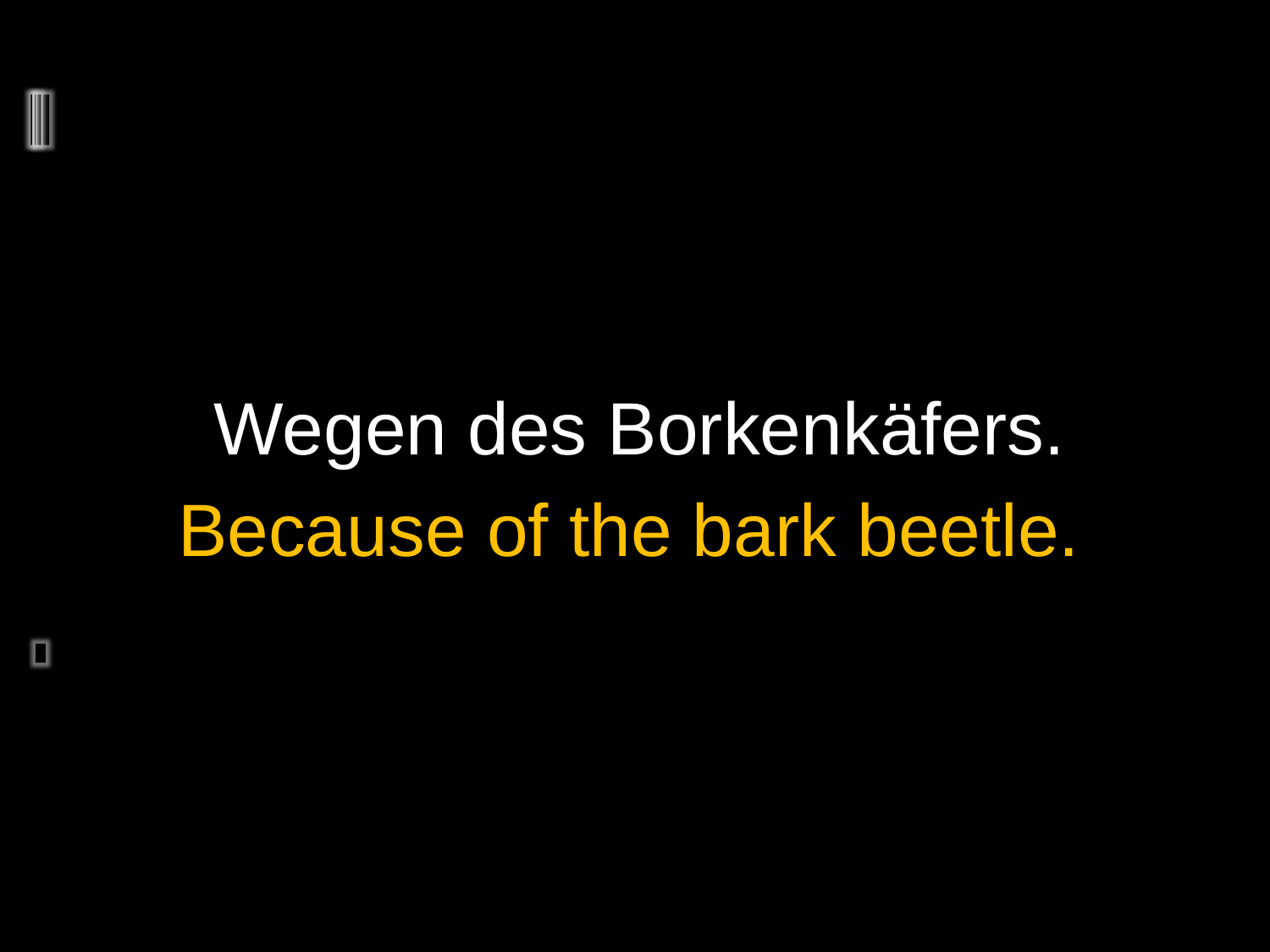

Wegen des Borkenkäfers.
Because of the bark beetle.
	2